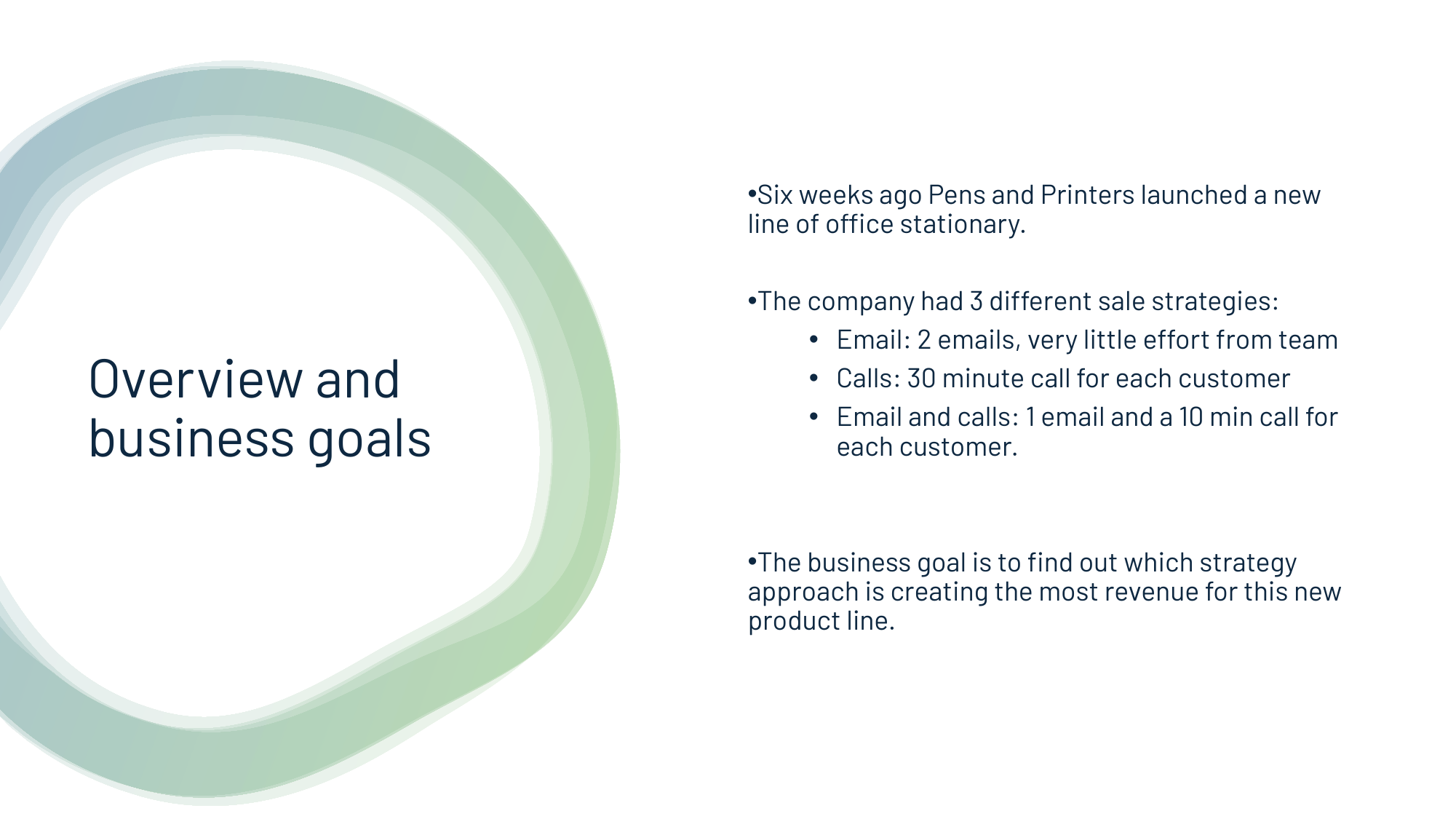

Six weeks ago Pens and Printers launched a new line of office stationary.

The company had 3 different sale strategies:
Email: 2 emails, very little effort from team
Calls: 30 minute call for each customer
Email and calls: 1 email and a 10 min call for each customer.

The business goal is to find out which strategy approach is creating the most revenue for this new product line.
# Overview and business goals